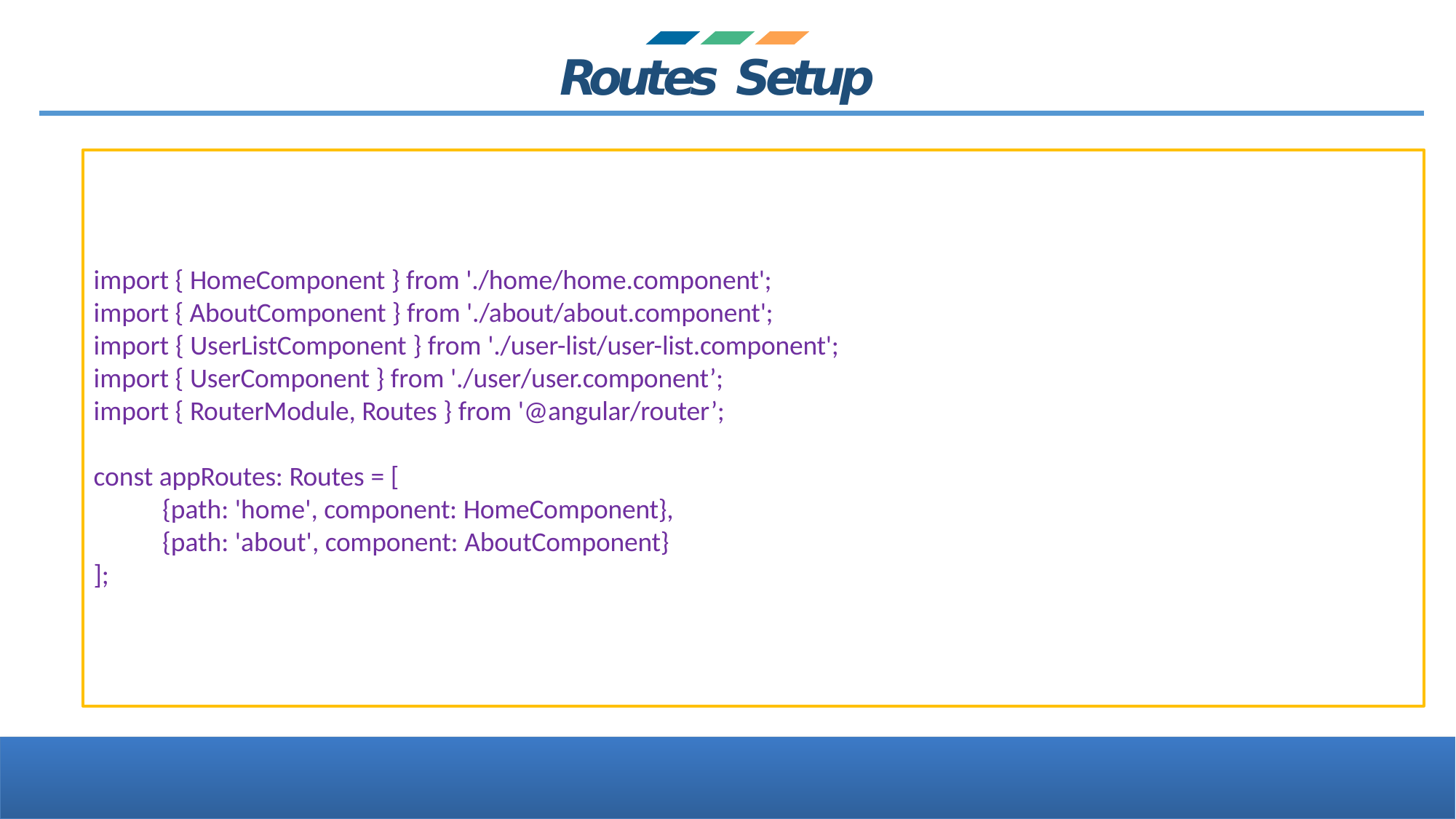

# Routes Setup

import { HomeComponent } from './home/home.component'; import { AboutComponent } from './about/about.component'; import { UserListComponent } from './user-list/user-list.component'; import { UserComponent } from './user/user.component’;
import { RouterModule, Routes } from '@angular/router’;
const appRoutes: Routes = [
{path: 'home', component: HomeComponent},
{path: 'about', component: AboutComponent}
];

Software Industry